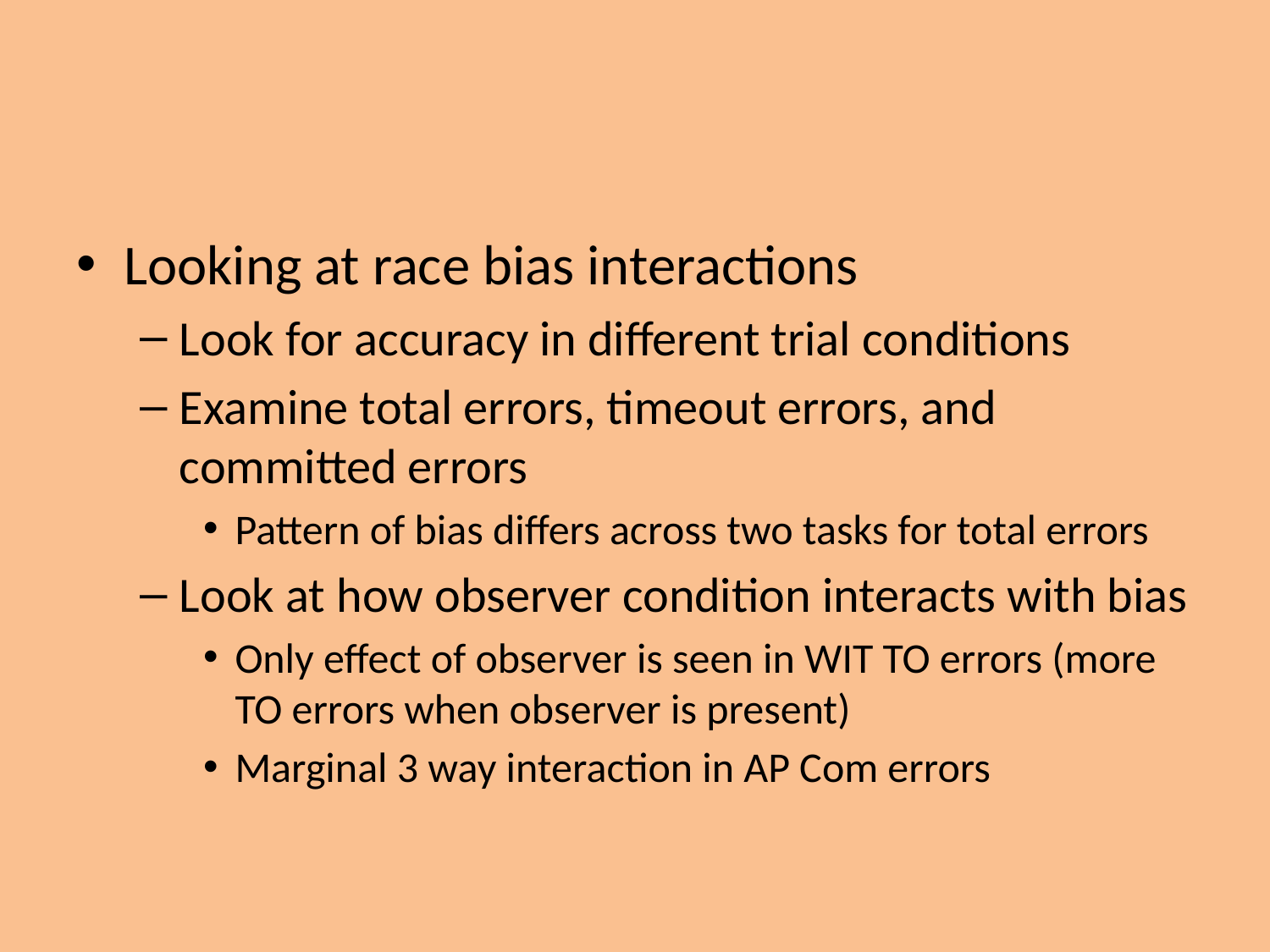

Looking at race bias interactions
Look for accuracy in different trial conditions
Examine total errors, timeout errors, and committed errors
Pattern of bias differs across two tasks for total errors
Look at how observer condition interacts with bias
Only effect of observer is seen in WIT TO errors (more TO errors when observer is present)
Marginal 3 way interaction in AP Com errors